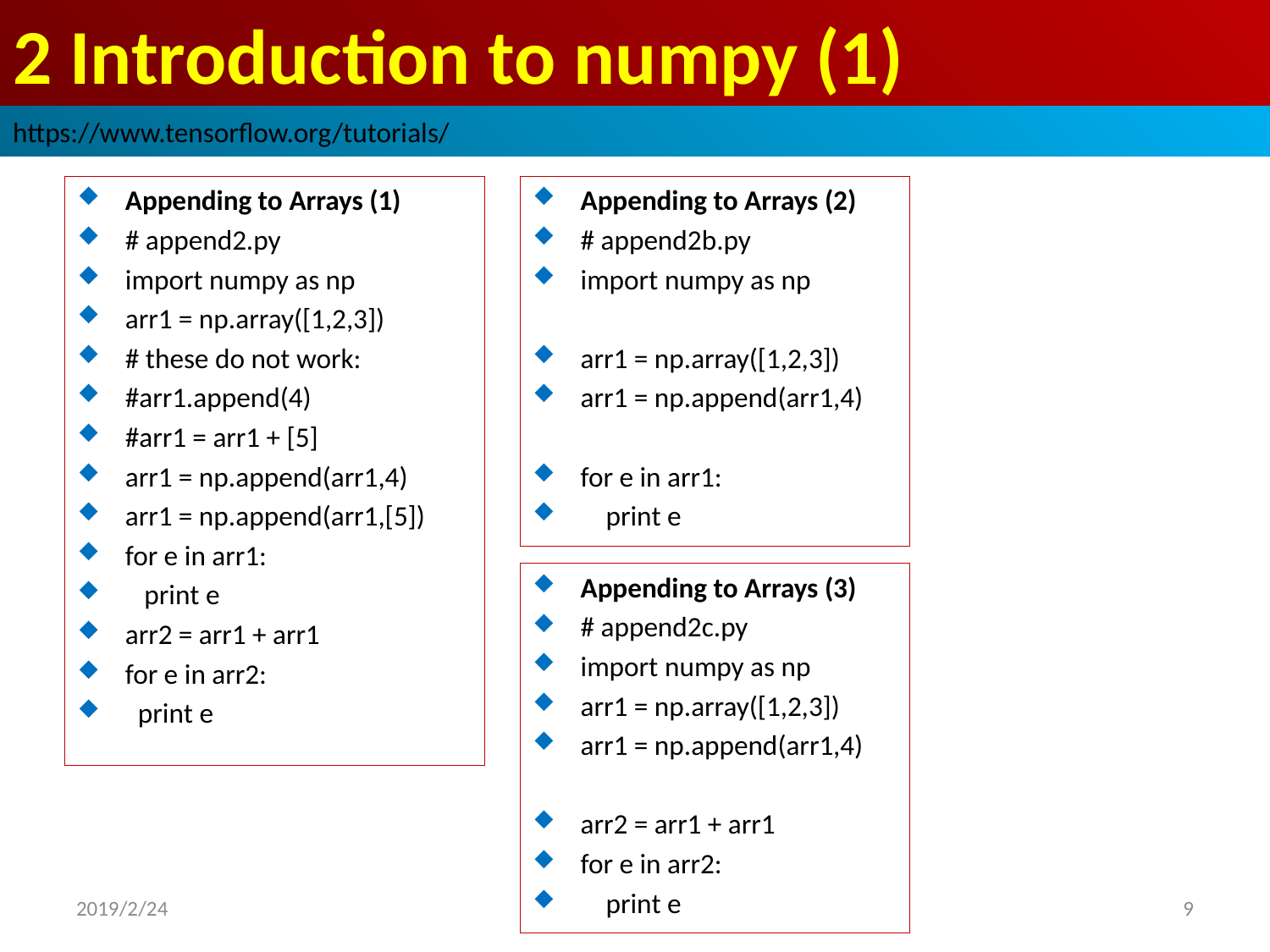

# 2 Introduction to numpy (1)
https://www.tensorflow.org/tutorials/
Appending to Arrays (1)
# append2.py
import numpy as np
arr1 = np.array([1,2,3])
# these do not work:
#arr1.append(4)
#arr1 = arr1 + [5]
arr1 = np.append(arr1,4)
arr1 = np.append(arr1,[5])
for e in arr1:
   print e
arr2 = arr1 + arr1
for e in arr2:
  print e
Appending to Arrays (2)
# append2b.py
import numpy as np

arr1 = np.array([1,2,3])
arr1 = np.append(arr1,4)

for e in arr1:
    print e
Appending to Arrays (3)
# append2c.py
import numpy as np
arr1 = np.array([1,2,3])
arr1 = np.append(arr1,4)

arr2 = arr1 + arr1
for e in arr2:
    print e
2019/2/24
9